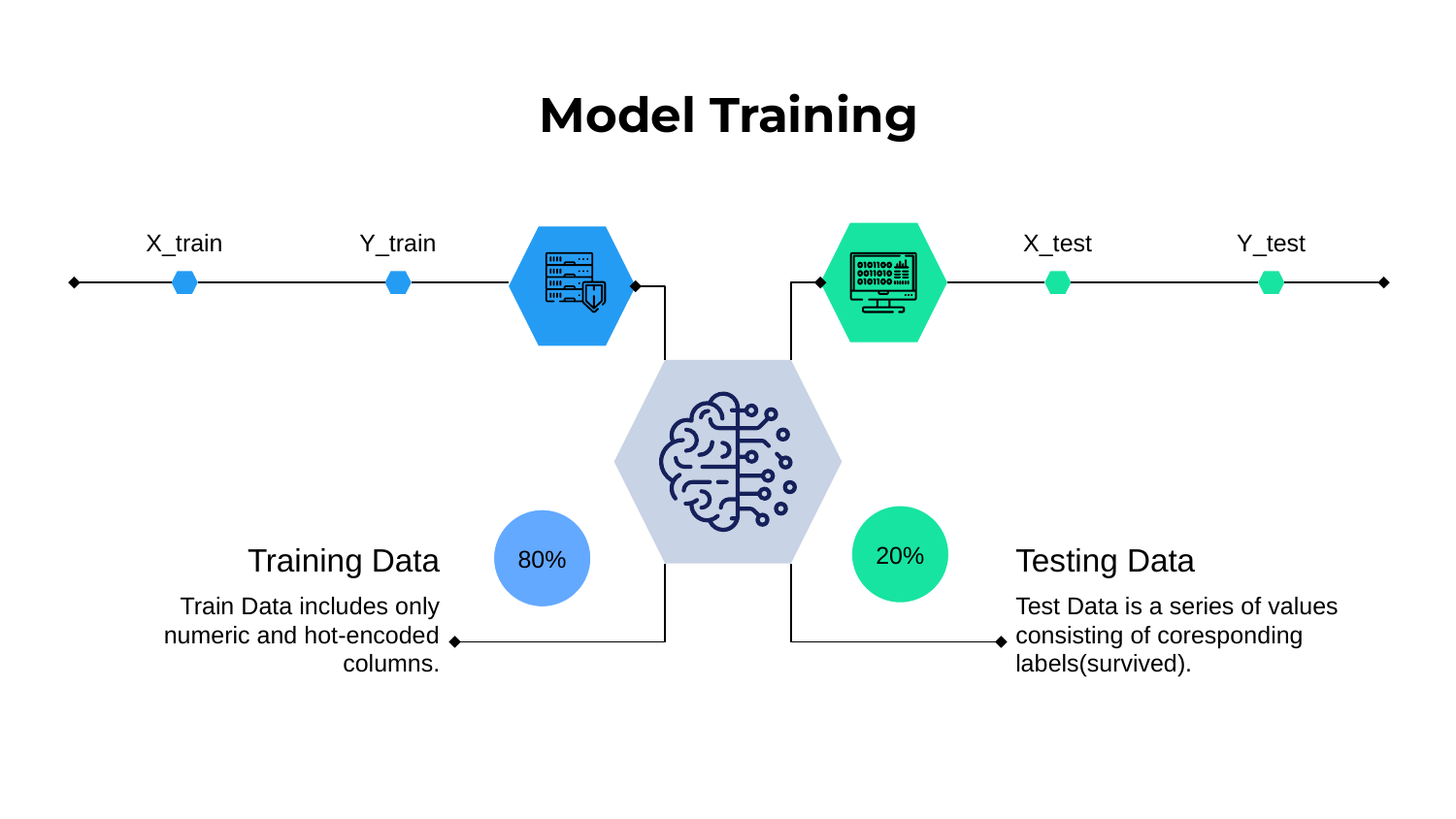

# Model Training
X_train
Y_train
X_test
Y_test

20%
80%
Training Data
Testing Data
Train Data includes only numeric and hot-encoded columns.
Test Data is a series of values consisting of coresponding labels(survived).